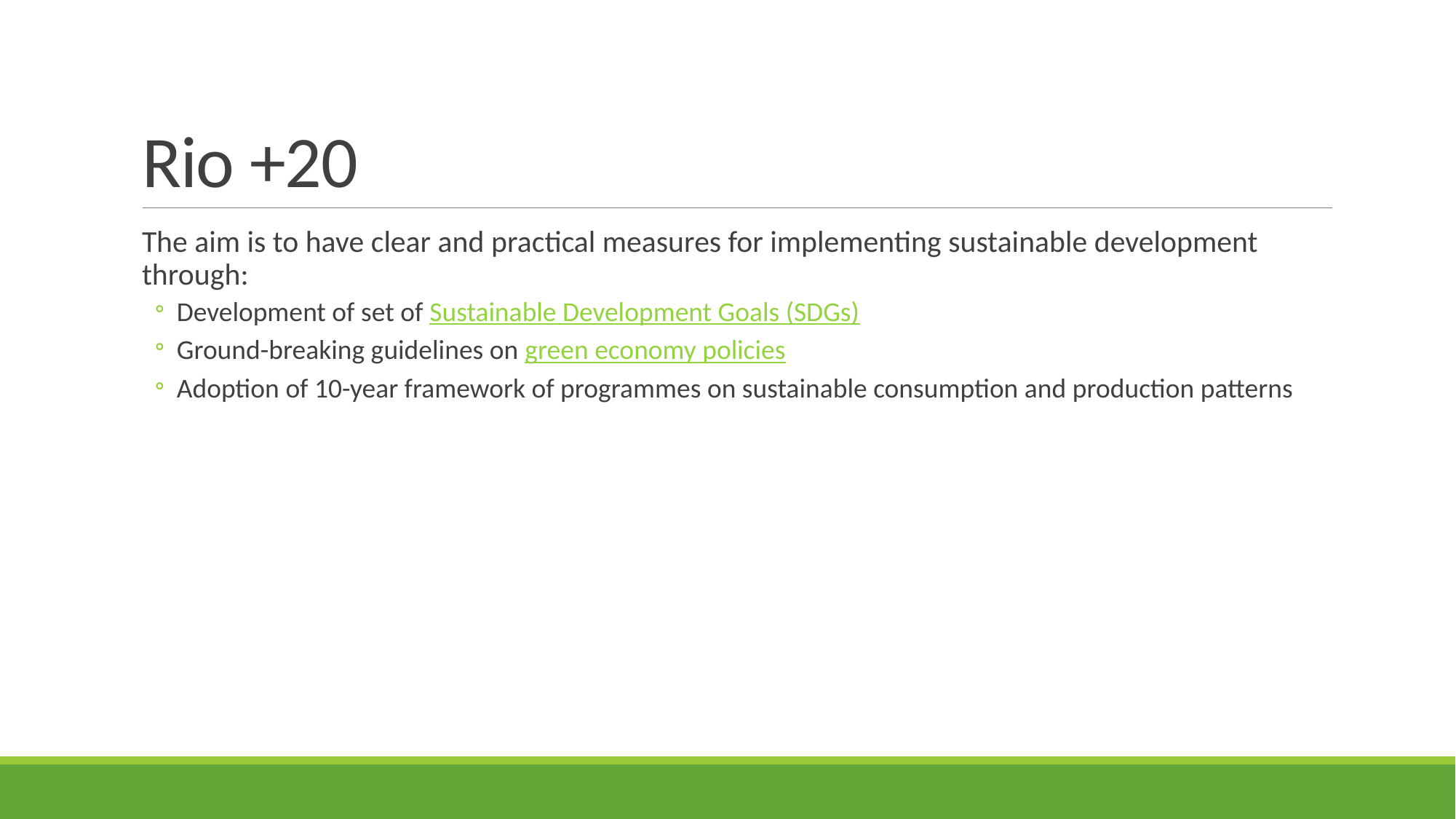

# Rio +20
The aim is to have clear and practical measures for implementing sustainable development through:
Development of set of Sustainable Development Goals (SDGs)
Ground-breaking guidelines on green economy policies
Adoption of 10-year framework of programmes on sustainable consumption and production patterns